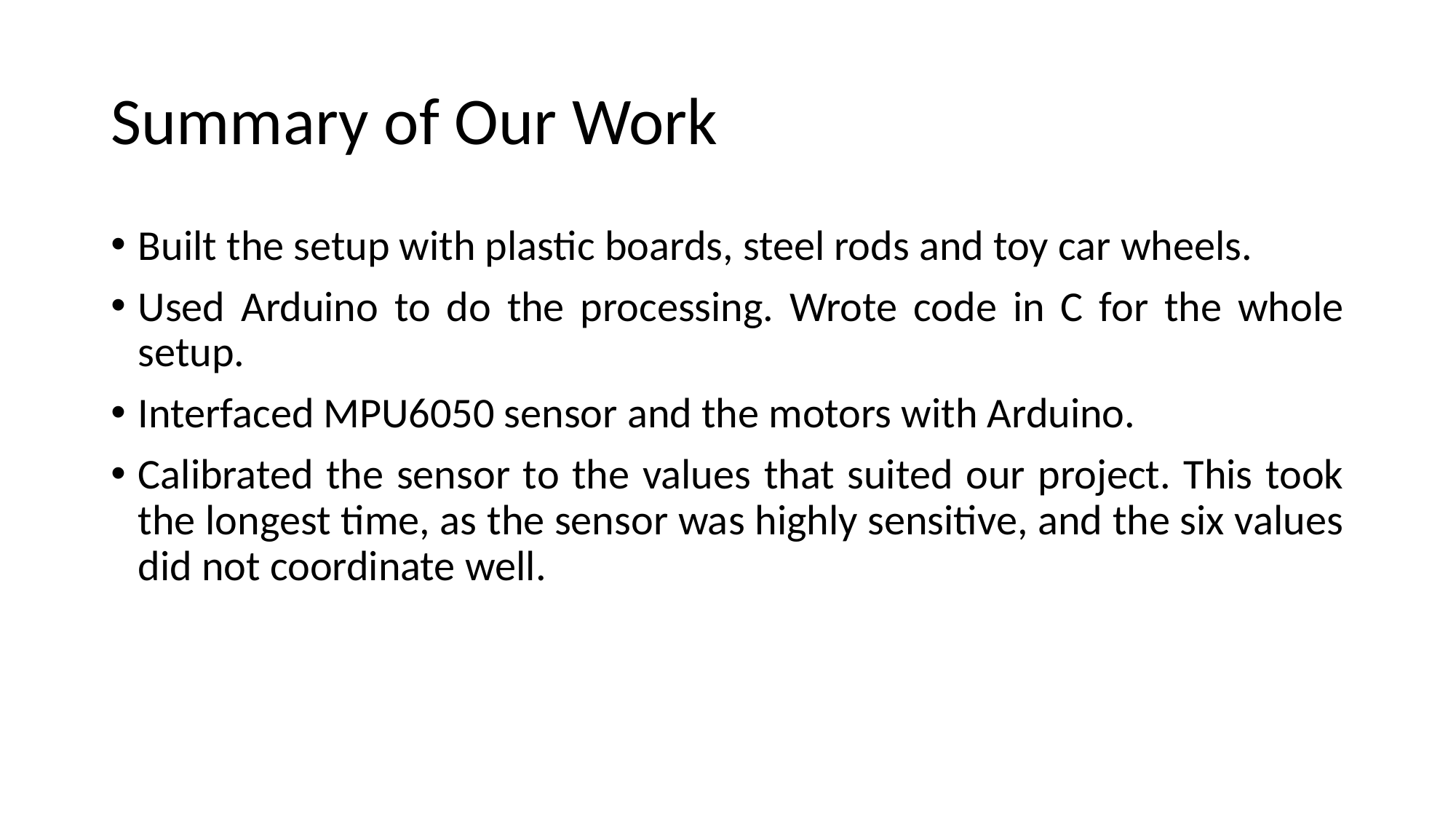

# Summary of Our Work
Built the setup with plastic boards, steel rods and toy car wheels.
Used Arduino to do the processing. Wrote code in C for the whole setup.
Interfaced MPU6050 sensor and the motors with Arduino.
Calibrated the sensor to the values that suited our project. This took the longest time, as the sensor was highly sensitive, and the six values did not coordinate well.